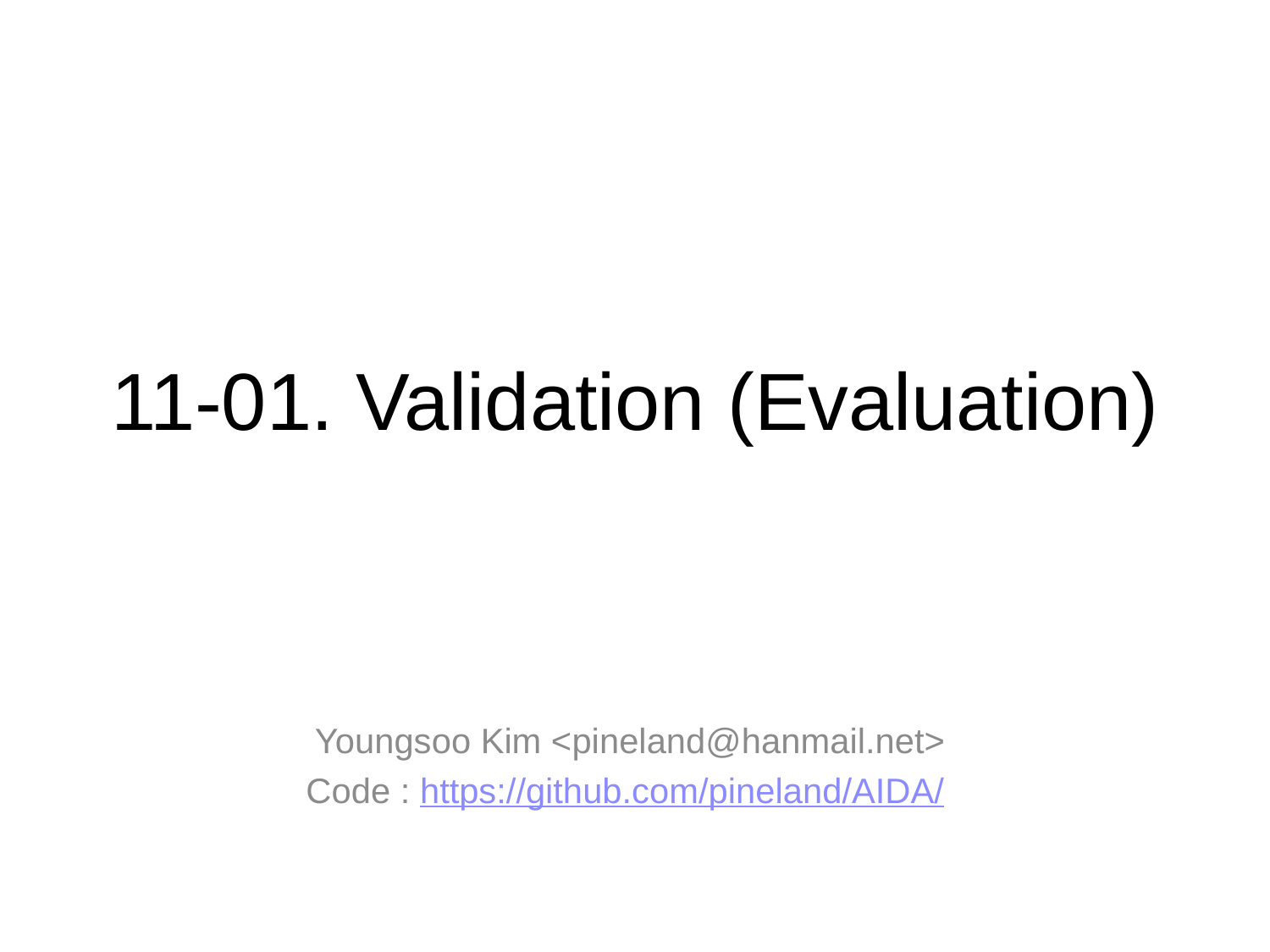

# 11-01. Validation (Evaluation)

Youngsoo Kim <pineland@hanmail.net>
Code : https://github.com/pineland/AIDA/